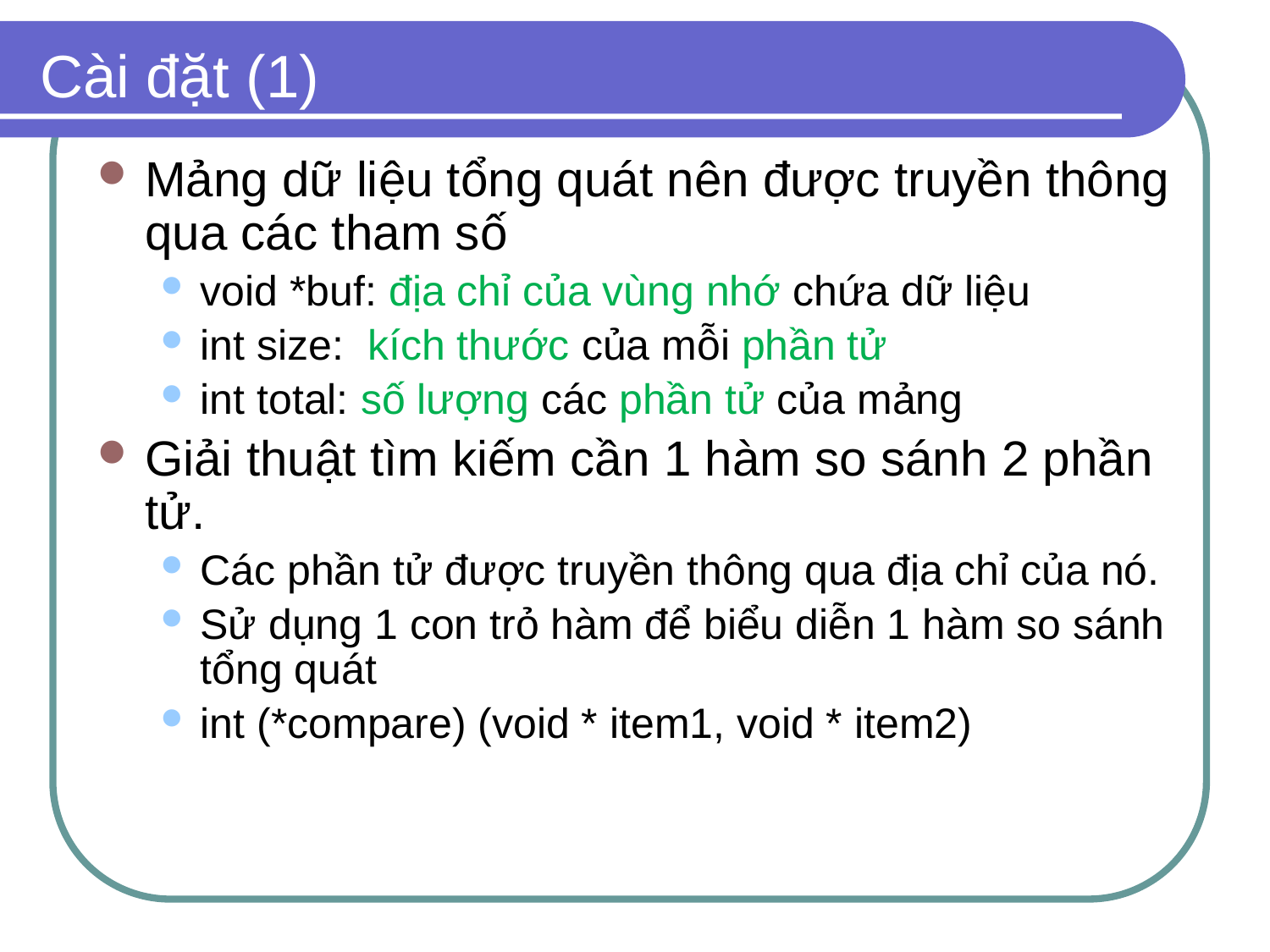

# Cài đặt (1)
Mảng dữ liệu tổng quát nên được truyền thông qua các tham số
void *buf: địa chỉ của vùng nhớ chứa dữ liệu
int size:  kích thước của mỗi phần tử
int total: số lượng các phần tử của mảng
Giải thuật tìm kiếm cần 1 hàm so sánh 2 phần tử.
Các phần tử được truyền thông qua địa chỉ của nó.
Sử dụng 1 con trỏ hàm để biểu diễn 1 hàm so sánh tổng quát
int (*compare) (void * item1, void * item2)